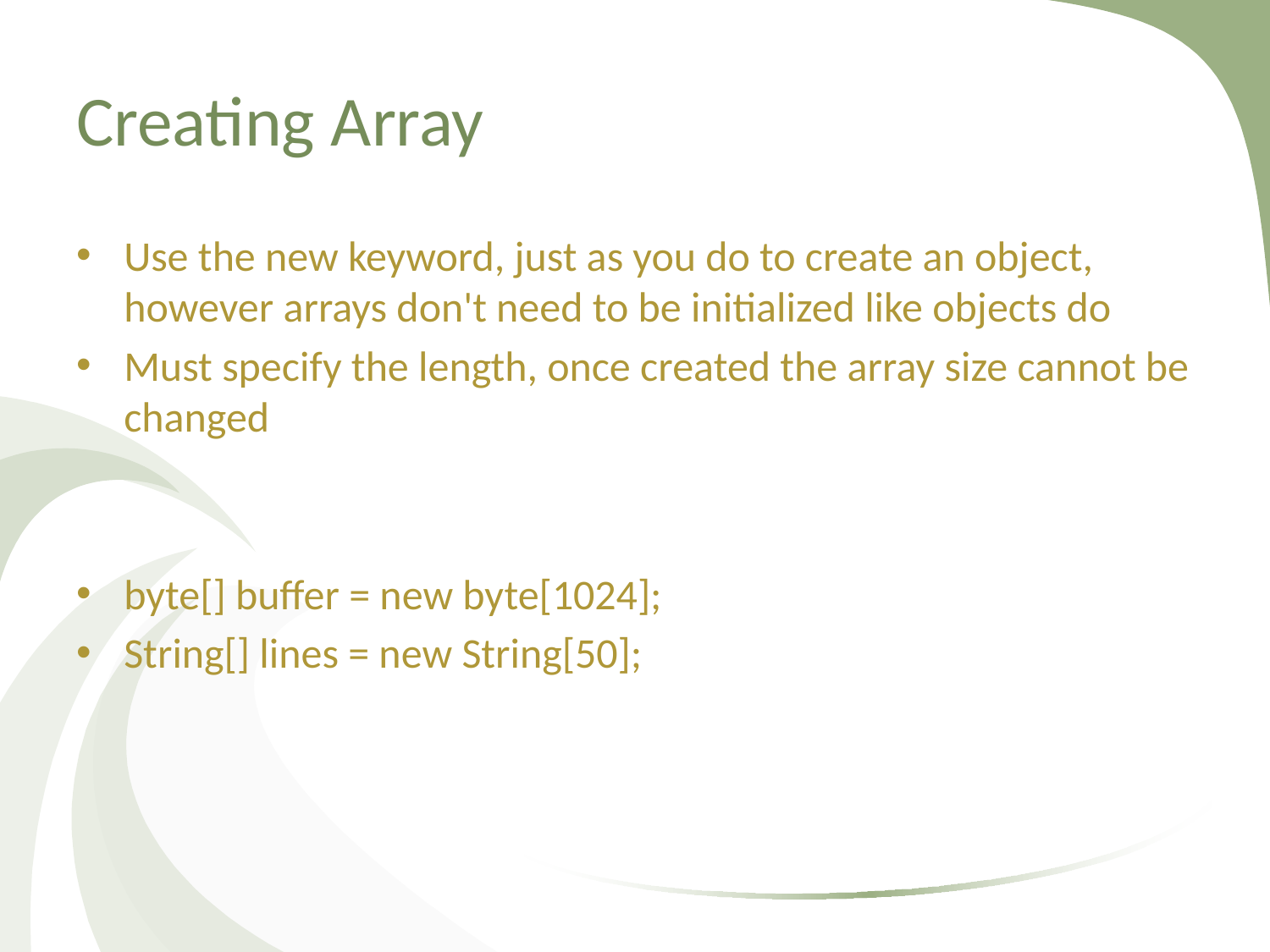

# Creating Array
Use the new keyword, just as you do to create an object, however arrays don't need to be initialized like objects do
Must specify the length, once created the array size cannot be changed

byte[] buffer = new byte[1024];
String[] lines = new String[50];